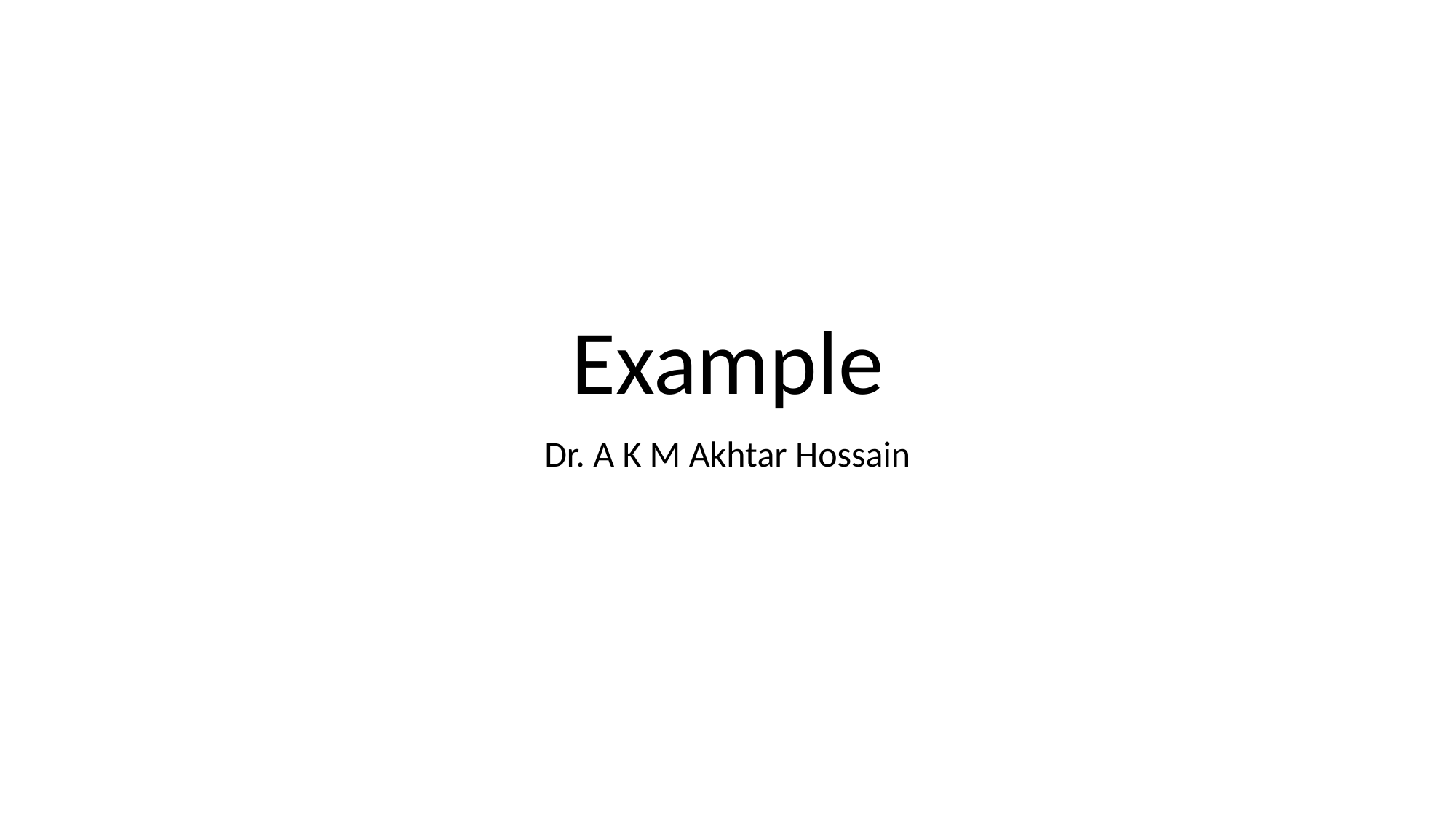

# Example
Dr. A K M Akhtar Hossain